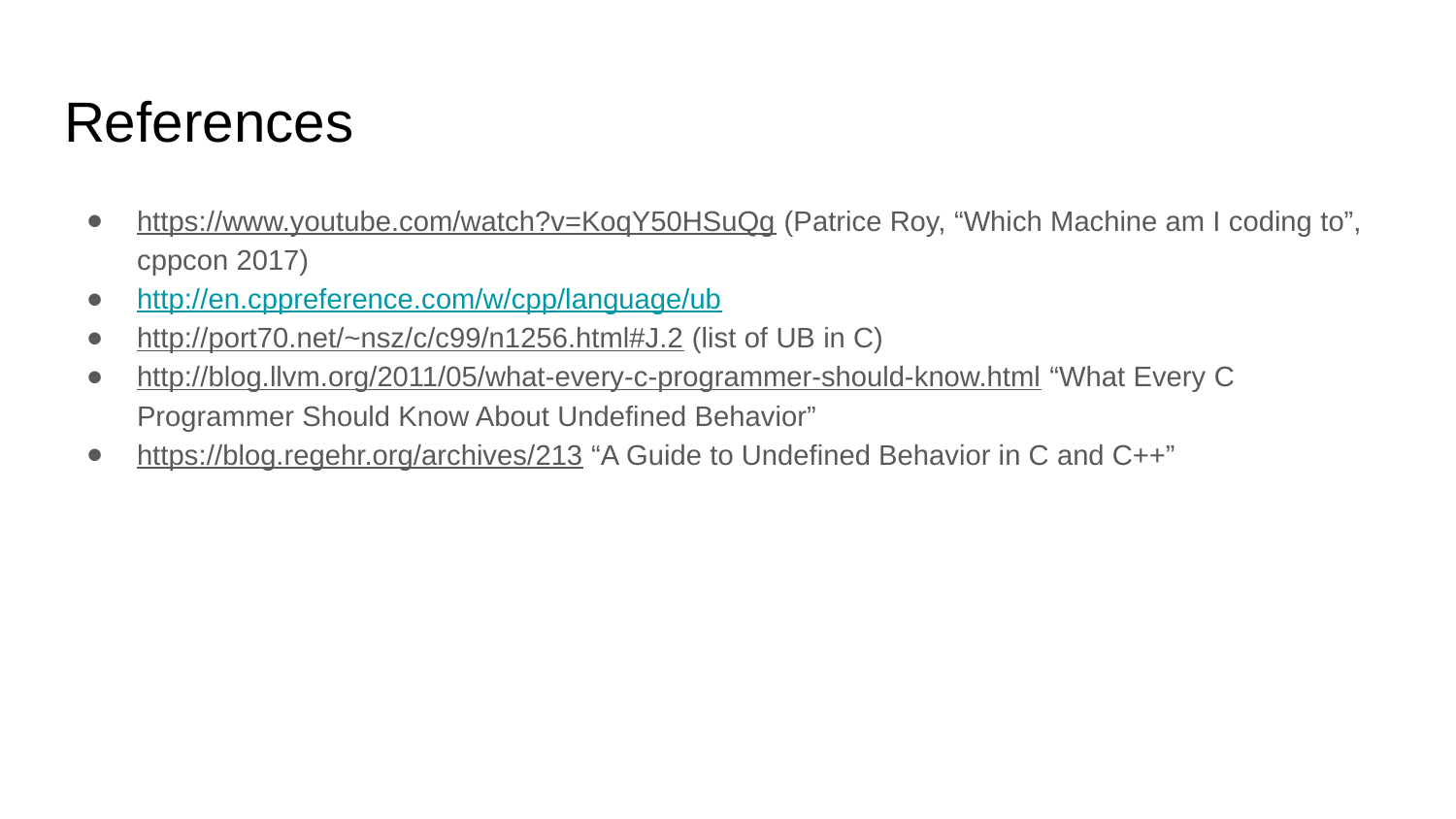

# References
https://www.youtube.com/watch?v=KoqY50HSuQg (Patrice Roy, “Which Machine am I coding to”, cppcon 2017)
http://en.cppreference.com/w/cpp/language/ub
http://port70.net/~nsz/c/c99/n1256.html#J.2 (list of UB in C)
http://blog.llvm.org/2011/05/what-every-c-programmer-should-know.html “What Every C Programmer Should Know About Undefined Behavior”
https://blog.regehr.org/archives/213 “A Guide to Undefined Behavior in C and C++”